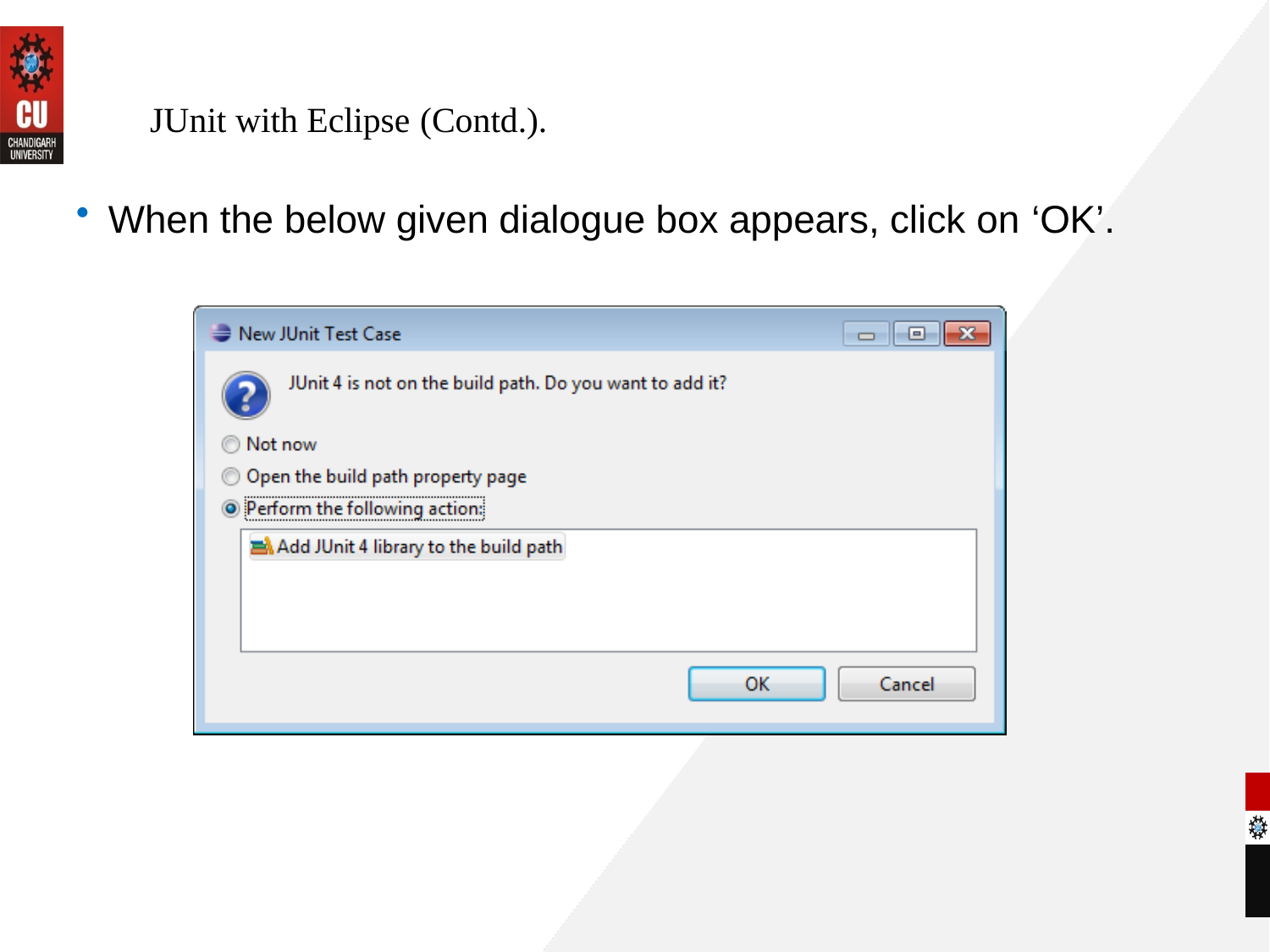

# JUnit with Eclipse (Contd.).
When the below given dialogue box appears, click on ‘OK’.